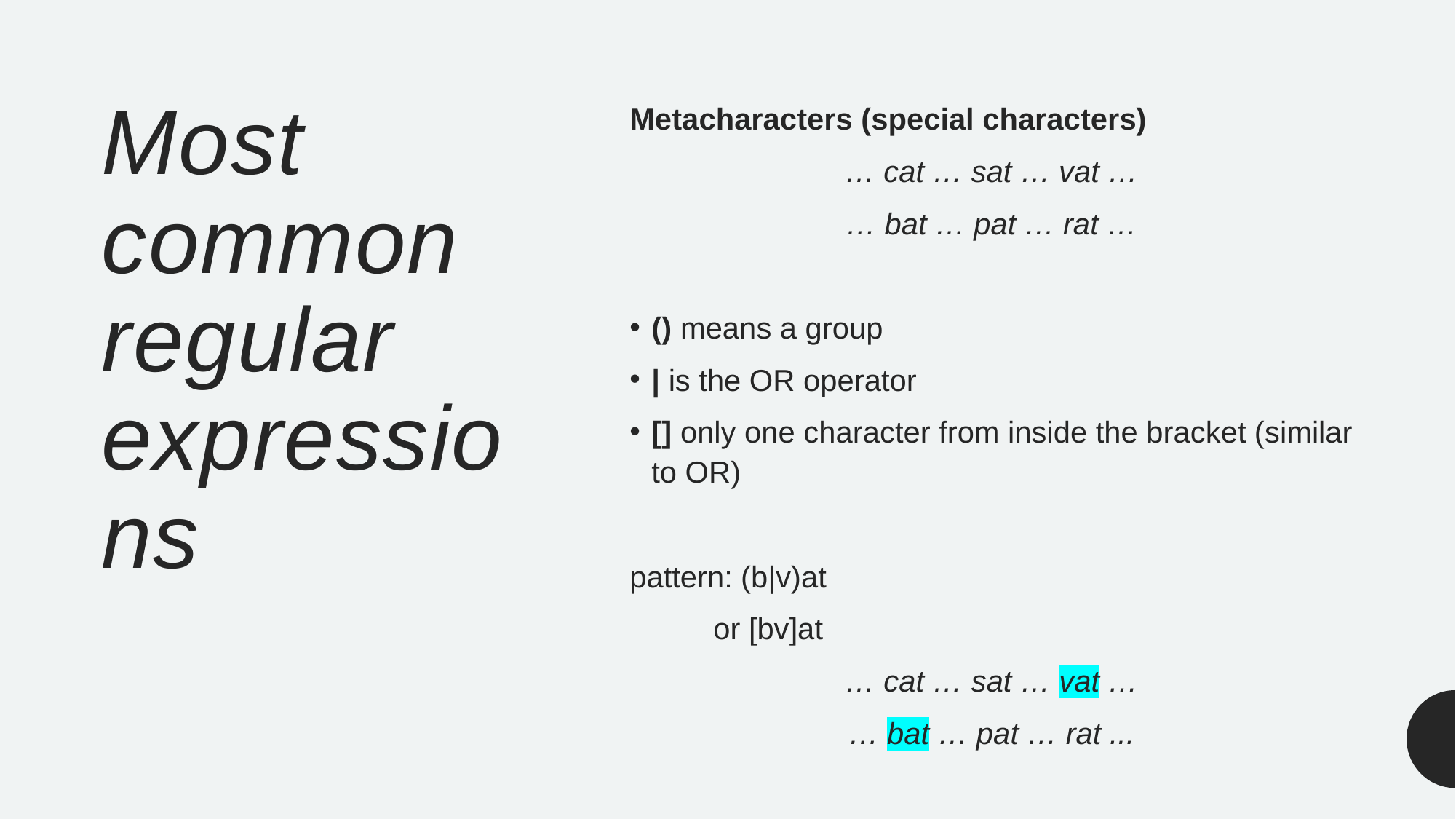

# Most common regular expressions
Metacharacters (special characters)
… cat … sat … vat …
… bat … pat … rat …

() means a group
| is the OR operator
[] only one character from inside the bracket (similar to OR)

pattern: (b|v)at
          or [bv]at
… cat … sat … vat …
… bat … pat … rat ...